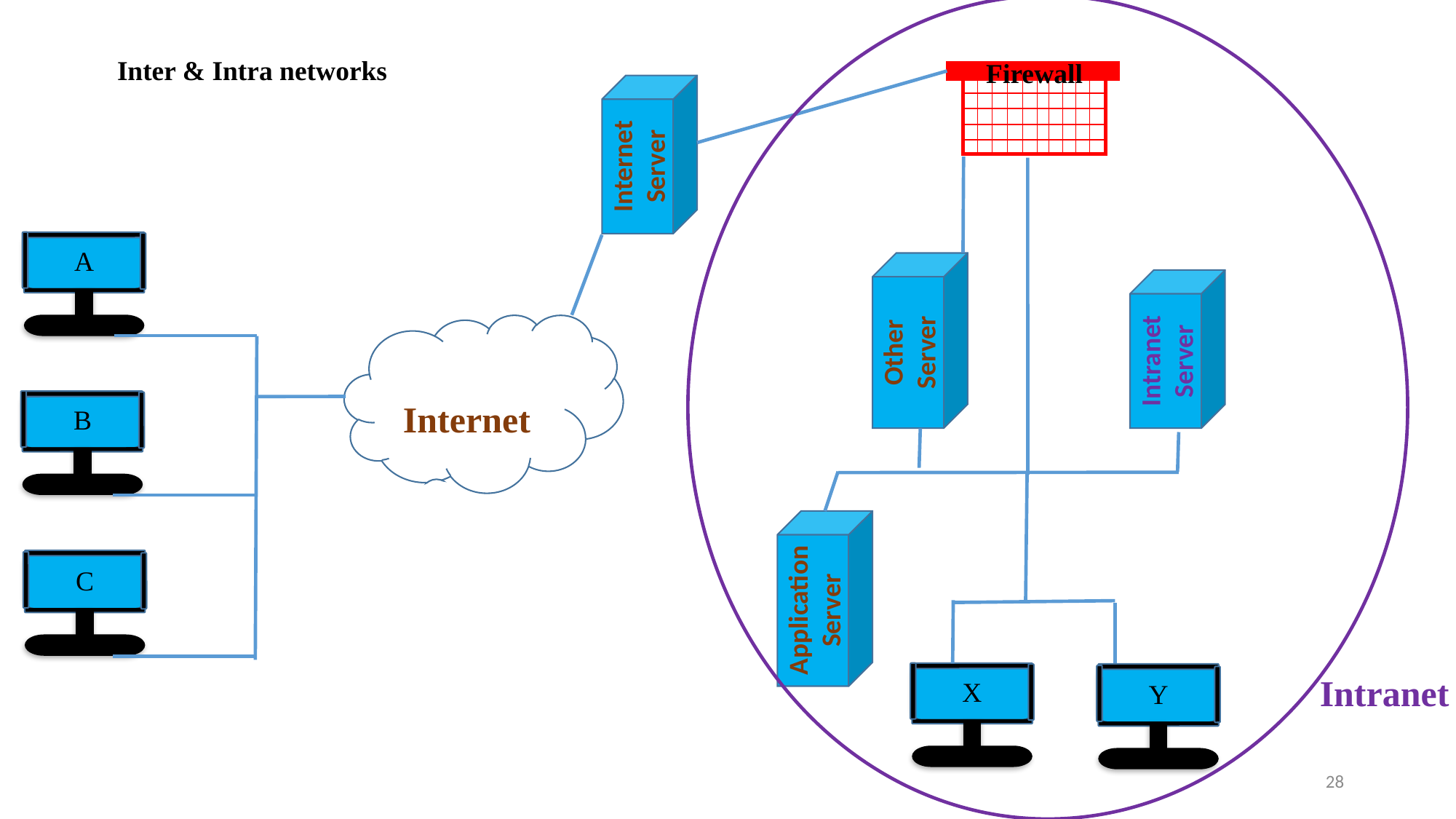

Inter & Intra networks
Firewall

Internet Server

A

Other Server
Intranet Server

B

Internet
Application Server

C

X

Y

Intranet
28